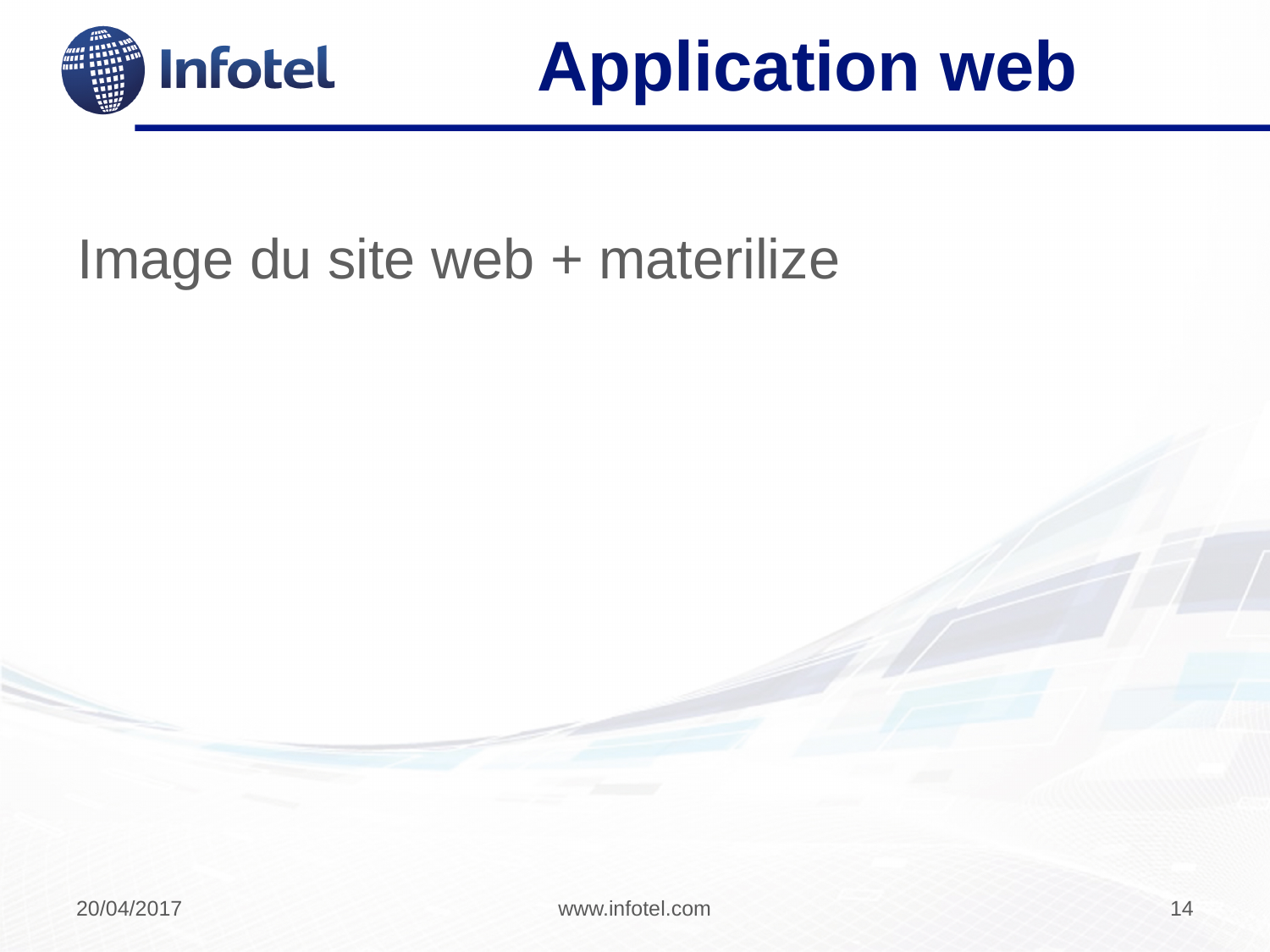

# Application web
Image du site web + materilize
20/04/2017
www.infotel.com
14